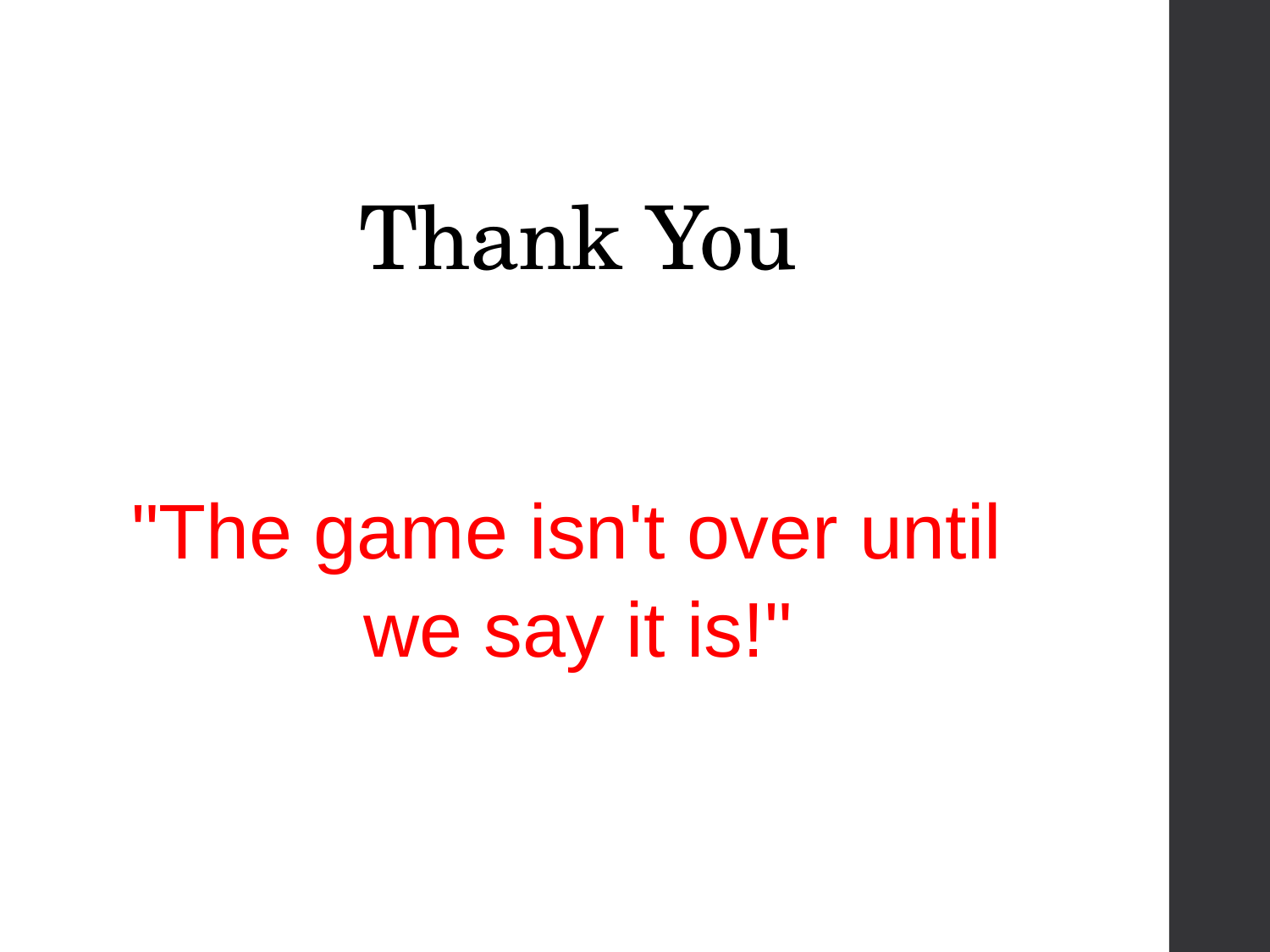

# Thank You
"The game isn't over until
we say it is!"